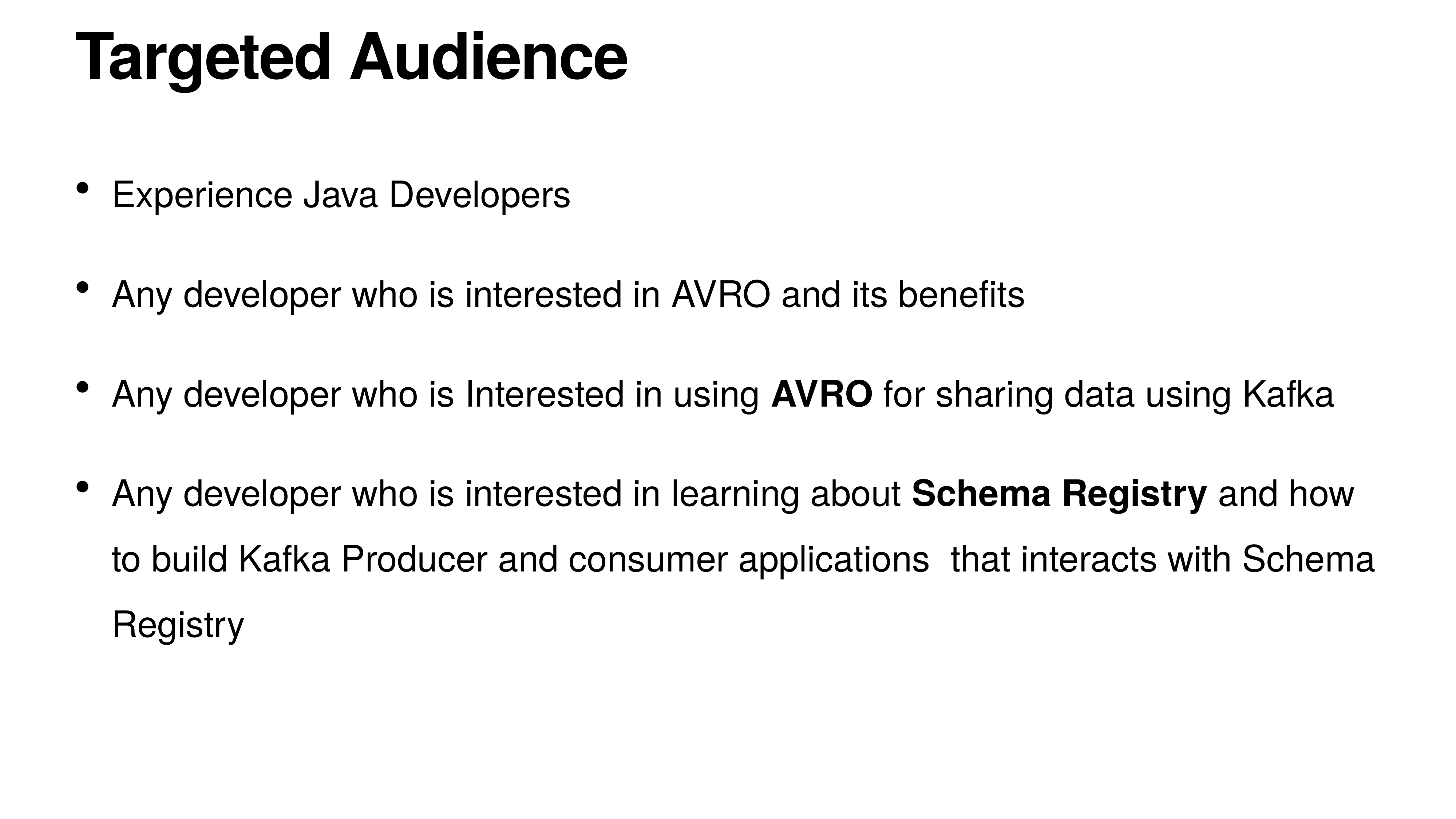

# Targeted Audience
Experience Java Developers
Any developer who is interested in AVRO and its benefits
Any developer who is Interested in using AVRO for sharing data using Kafka
Any developer who is interested in learning about Schema Registry and how to build Kafka Producer and consumer applications  that interacts with Schema Registry